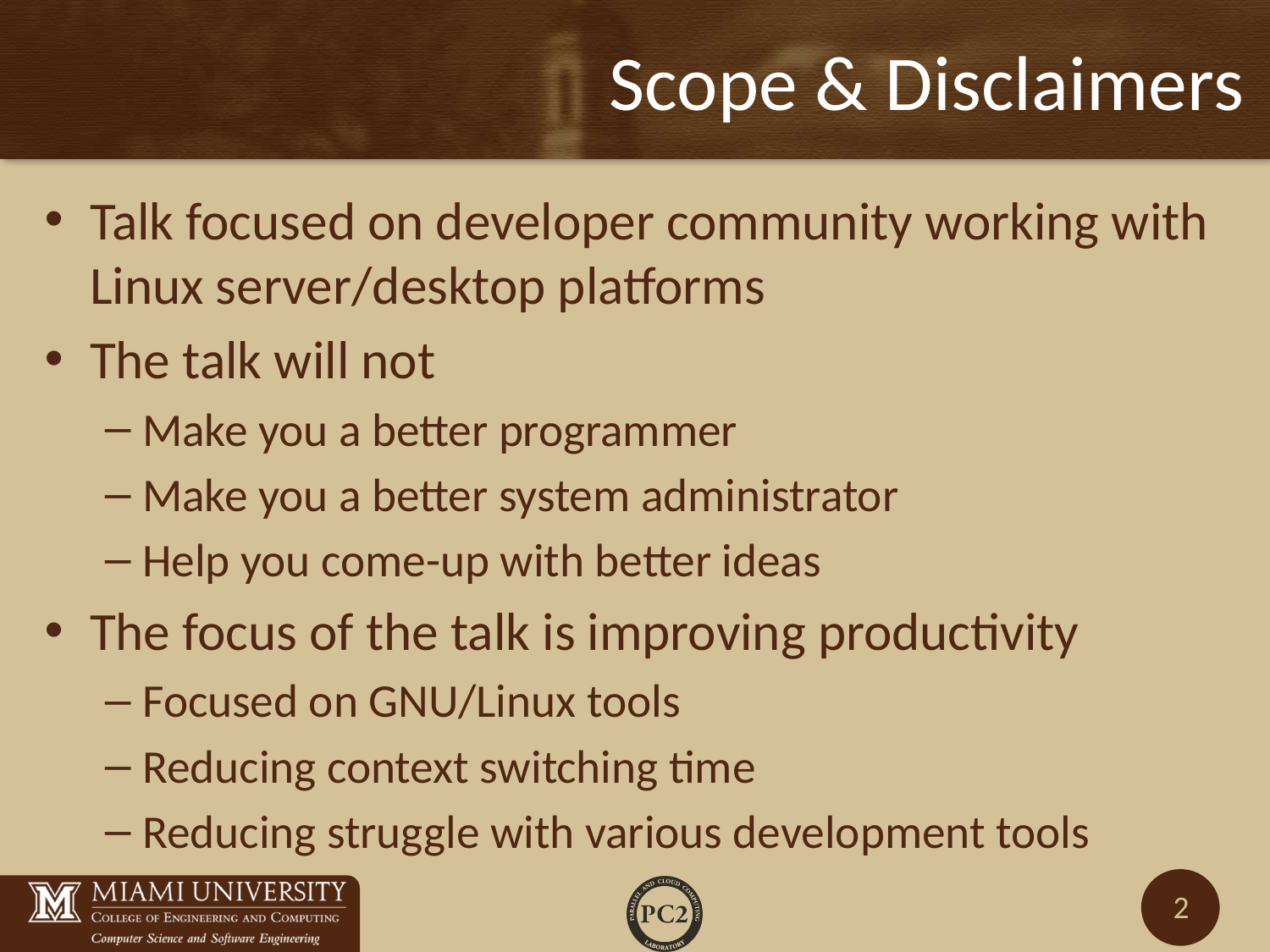

# Scope & Disclaimers
Talk focused on developer community working with Linux server/desktop platforms
The talk will not
Make you a better programmer
Make you a better system administrator
Help you come-up with better ideas
The focus of the talk is improving productivity
Focused on GNU/Linux tools
Reducing context switching time
Reducing struggle with various development tools

2